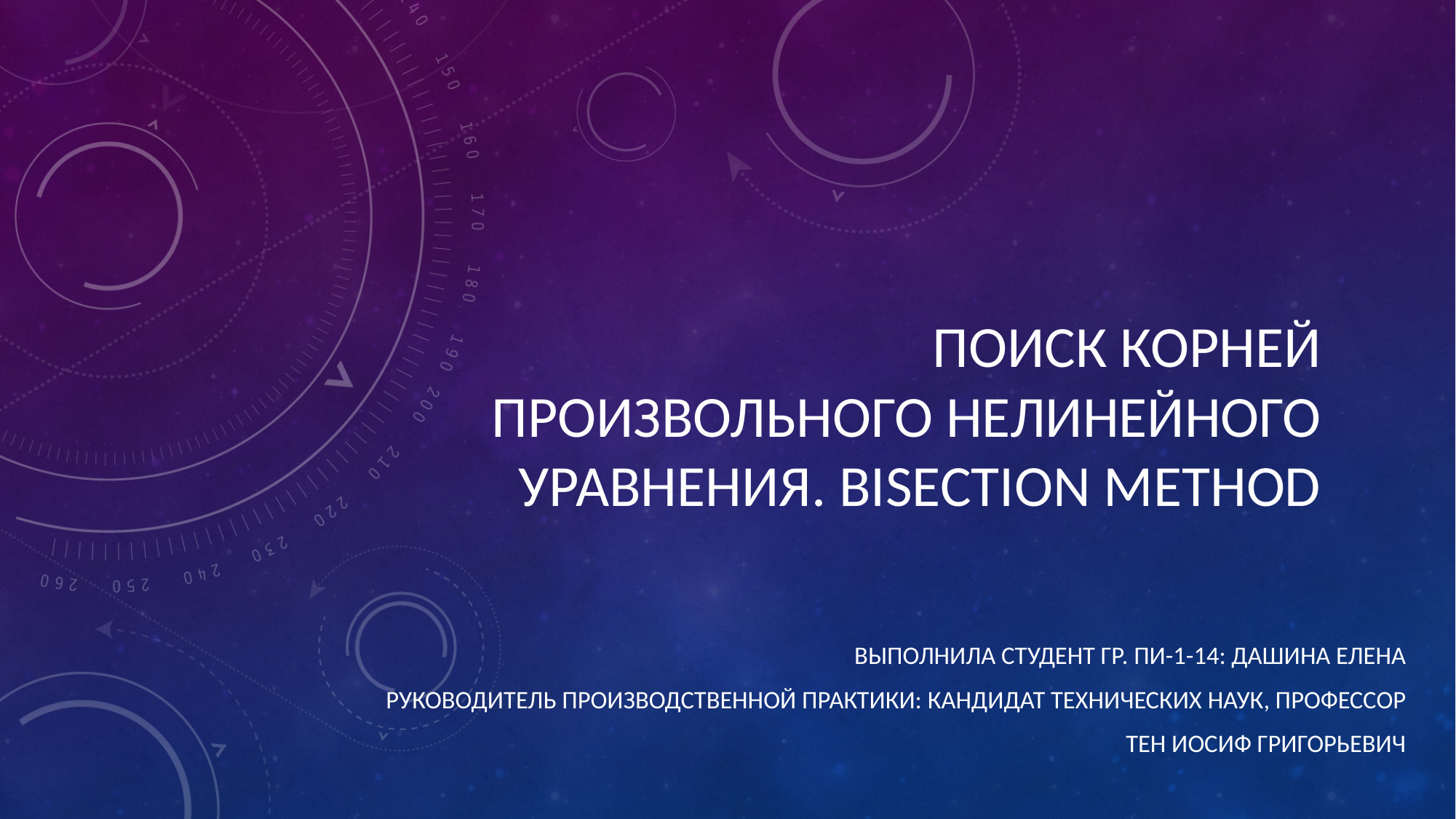

# Поиск корней произвольного нелинейного уравнения. Bisection Method
Выполнила студент гр. ПИ-1-14: Дашина Елена
Руководитель производственной практики: кандидат технических наук, профессор
Тен Иосиф Григорьевич